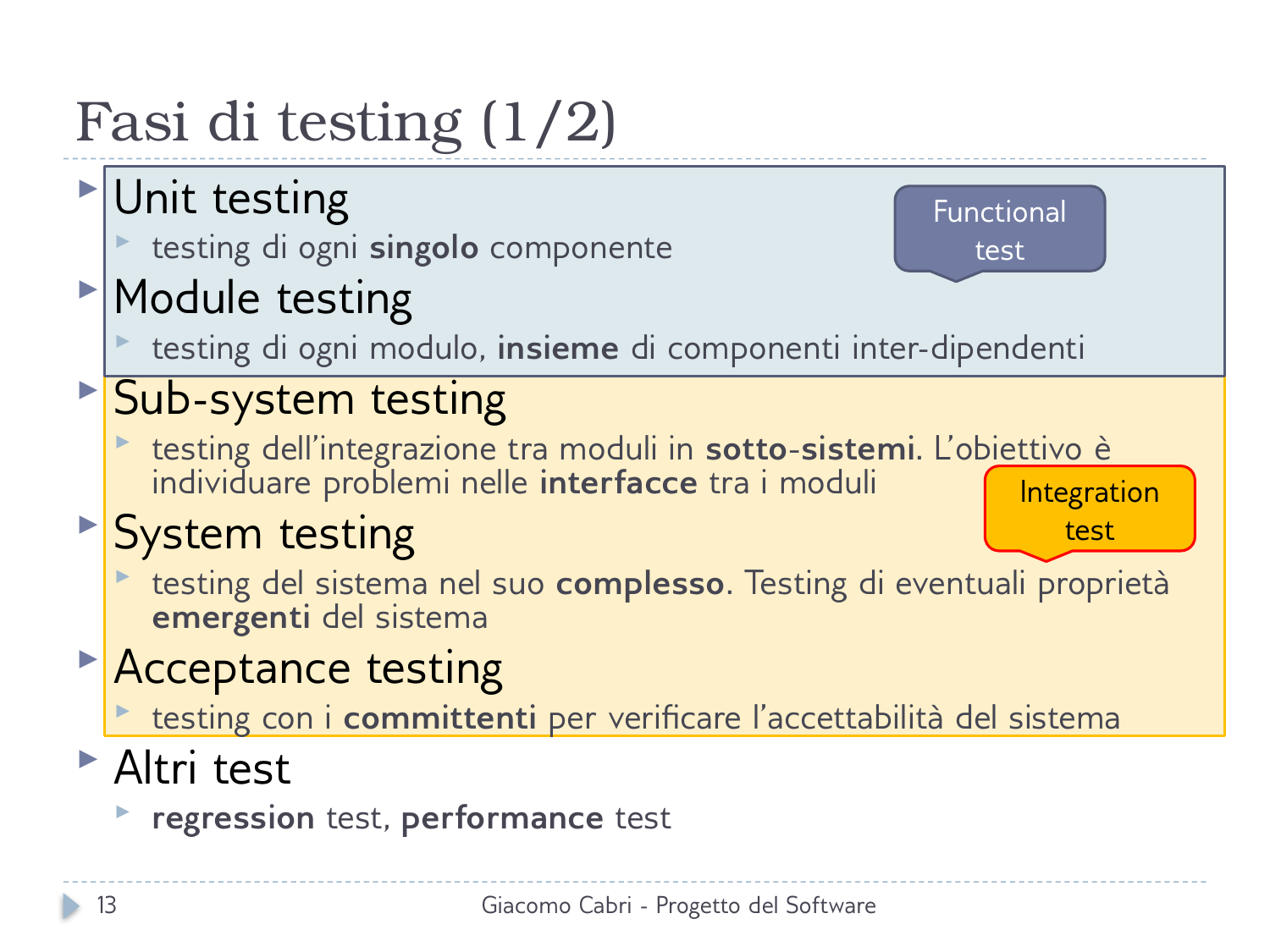

# Fasi di testing (1/2)

Unit testing
testing di ogni singolo componente
Module testing
testing di ogni modulo, insieme di componenti inter-dipendenti
Sub-system testing
testing dell’integrazione tra moduli in sotto-sistemi. L’obiettivo è individuare problemi nelle interfacce tra i moduli
System testing
testing del sistema nel suo complesso. Testing di eventuali proprietà emergenti del sistema
Acceptance testing
testing con i committenti per verificare l’accettabilità del sistema
Altri test
regression test, performance test

Functional test

Integration test
13
Giacomo Cabri - Progetto del Software